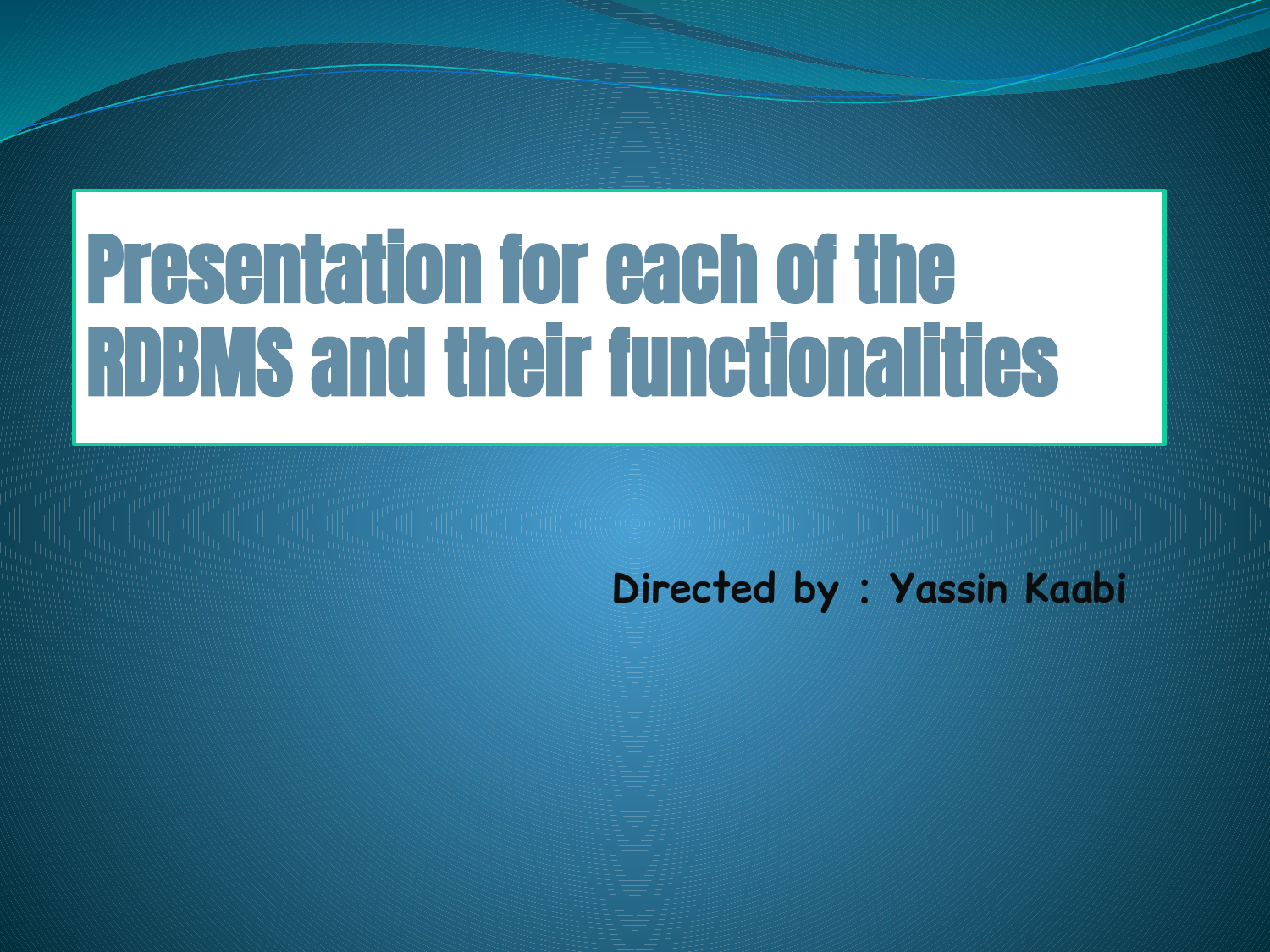

# Presentation for each of the RDBMS and their functionalities
Directed by : Yassin Kaabi